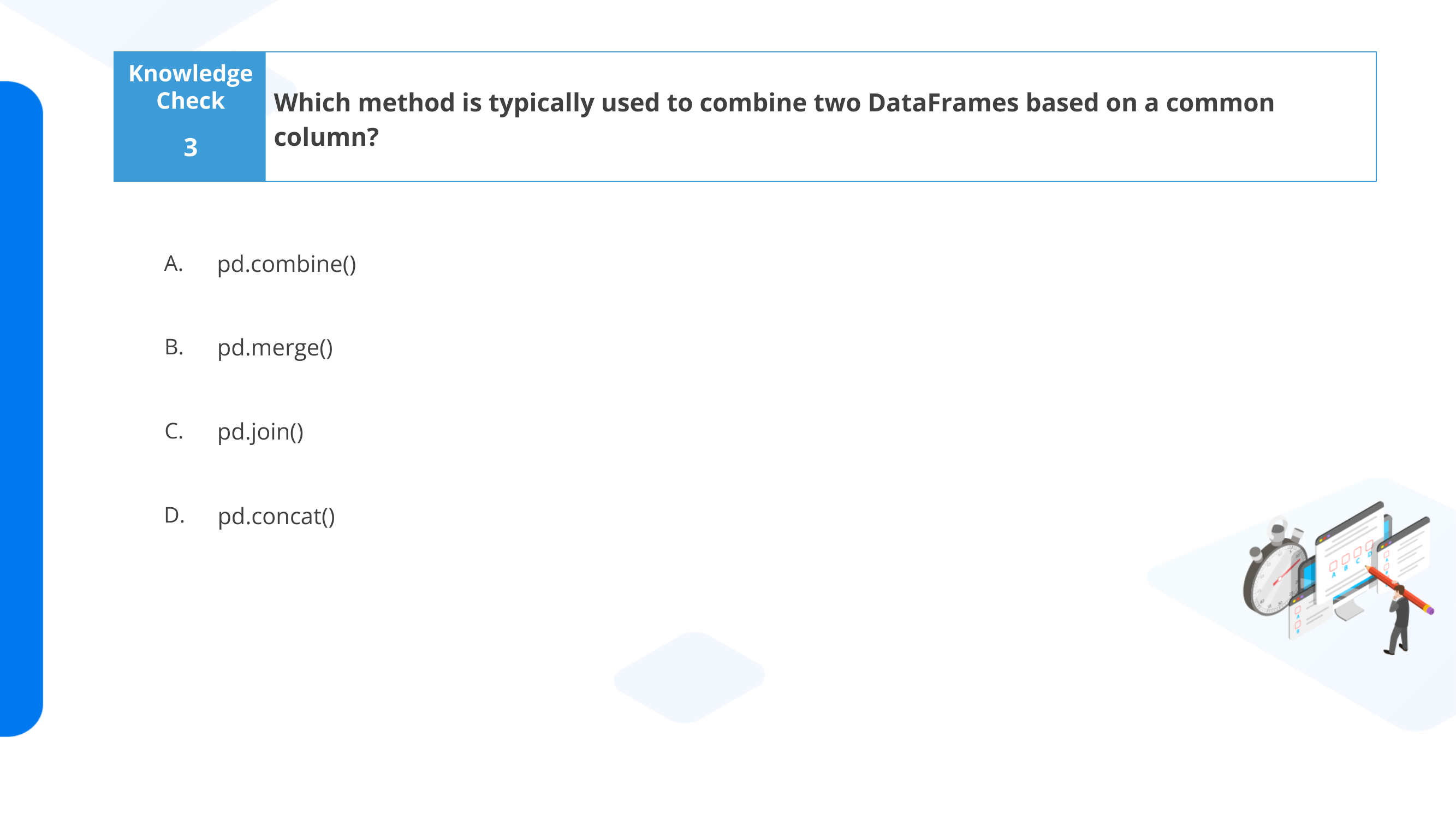

Which method is typically used to combine two DataFrames based on a common column?
3
pd.combine()
pd.merge()
pd.join()
pd.concat()